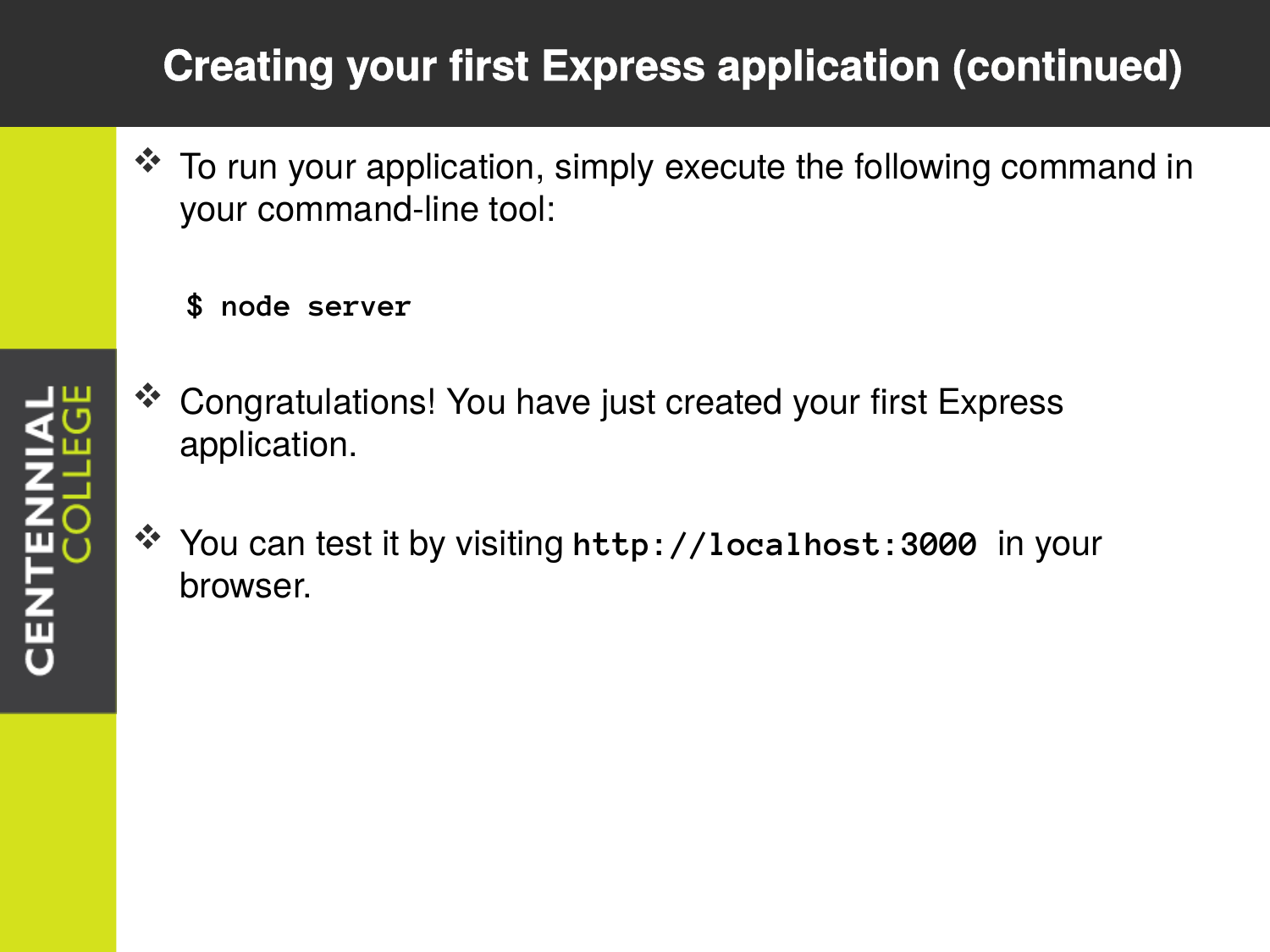

# Creating your first Express application (continued)
To run your application, simply execute the following command in your command-line tool:

$ node server

Congratulations! You have just created your first Express application.

You can test it by visiting http://localhost:3000 in your browser.